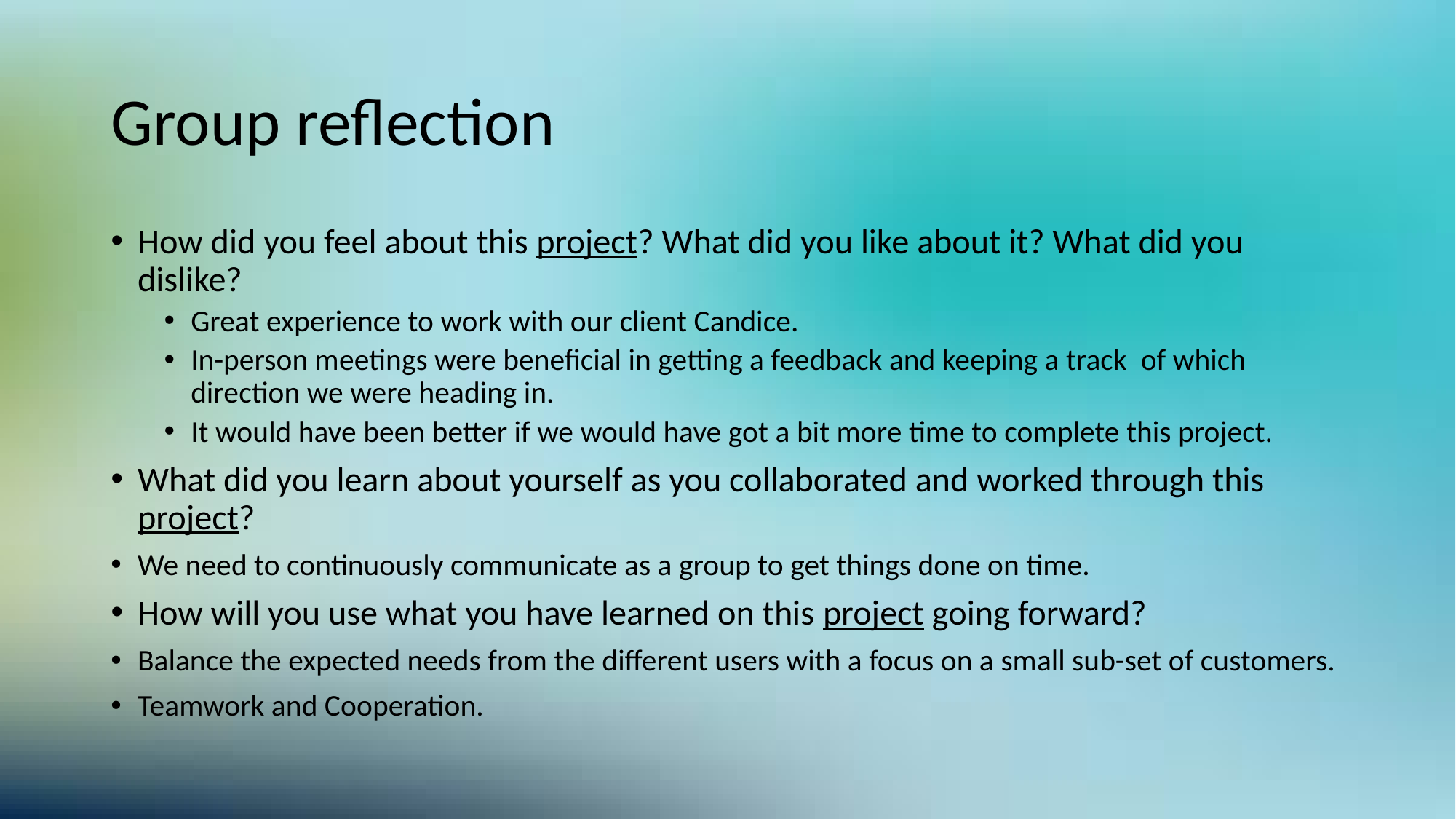

# Group reflection
How did you feel about this project? What did you like about it? What did you dislike?
Great experience to work with our client Candice.
In-person meetings were beneficial in getting a feedback and keeping a track  of which direction we were heading in.
It would have been better if we would have got a bit more time to complete this project.
What did you learn about yourself as you collaborated and worked through this project?
We need to continuously communicate as a group to get things done on time.
How will you use what you have learned on this project going forward?
Balance the expected needs from the different users with a focus on a small sub-set of customers.
Teamwork and Cooperation.